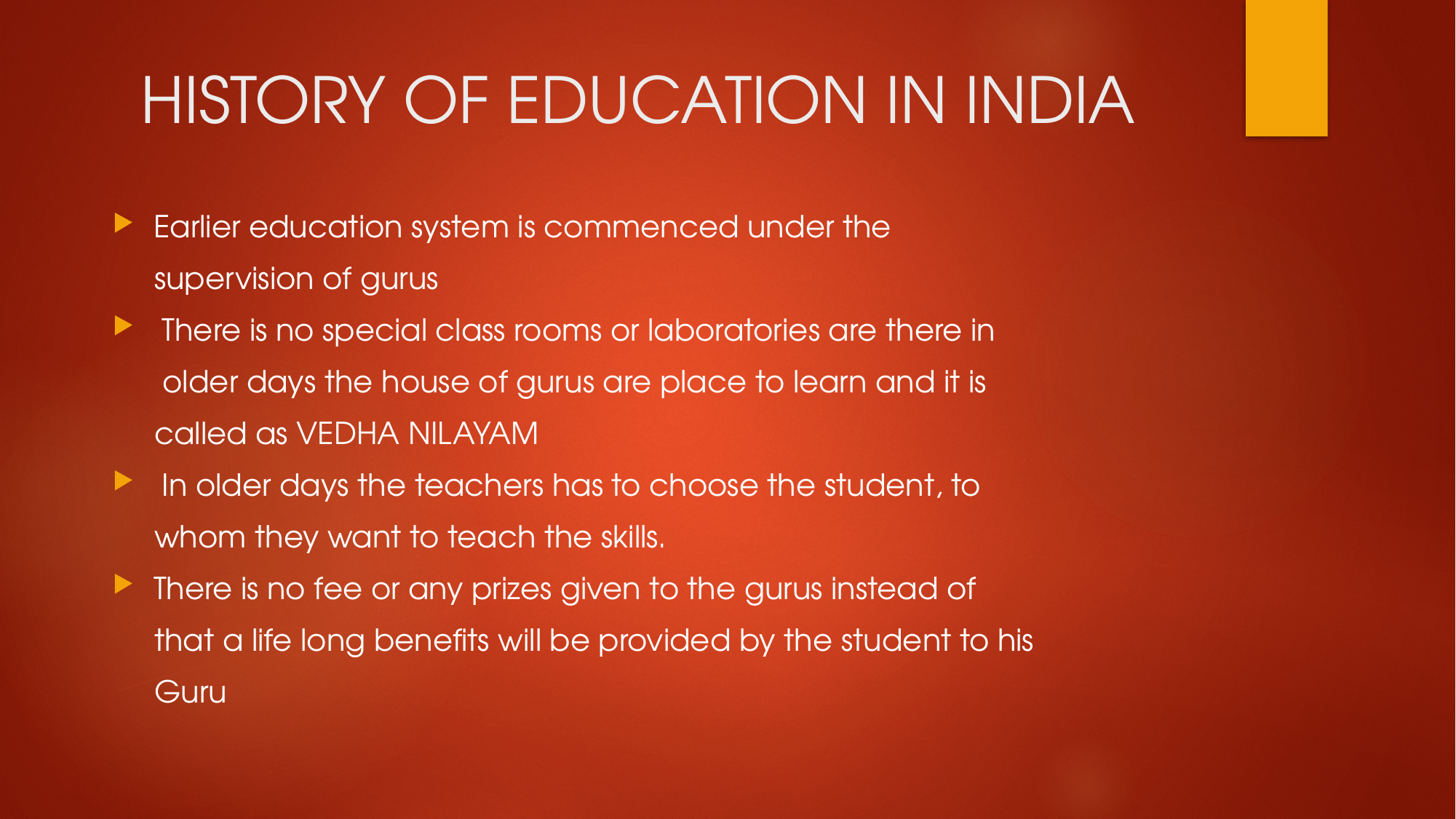

# HISTORY OF EDUCATION IN INDIA
Earlier education system is commenced under the
     supervision of gurus
 There is no special class rooms or laboratories are there in
      older days the house of gurus are place to learn and it is
     called as VEDHA NILAYAM
 In older days the teachers has to choose the student, to
     whom they want to teach the skills.
There is no fee or any prizes given to the gurus instead of
     that a life long benefits will be provided by the student to his
     Guru